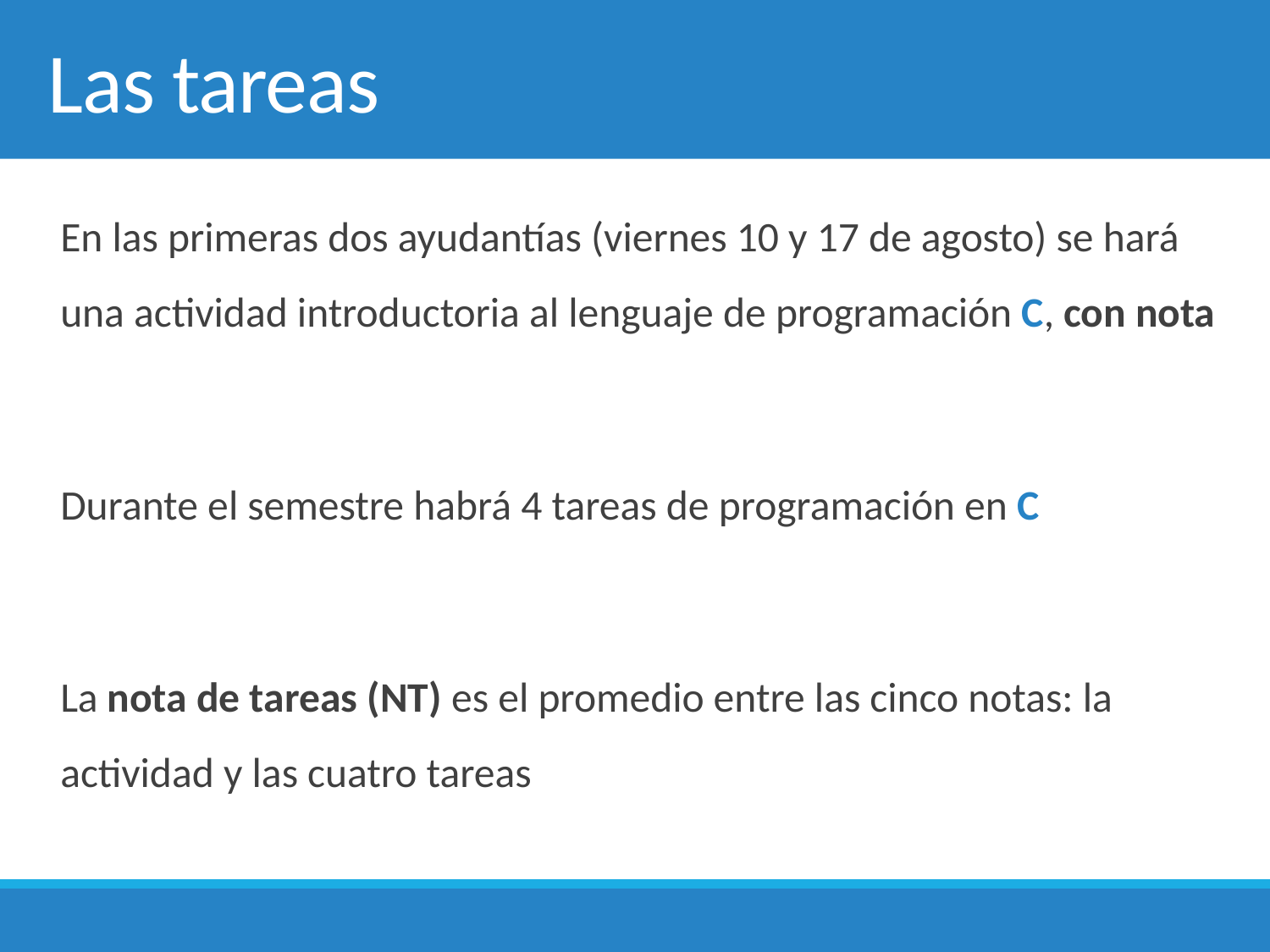

# Las tareas
En las primeras dos ayudantías (viernes 10 y 17 de agosto) se hará una actividad introductoria al lenguaje de programación C, con nota

Durante el semestre habrá 4 tareas de programación en C

La nota de tareas (NT) es el promedio entre las cinco notas: la actividad y las cuatro tareas